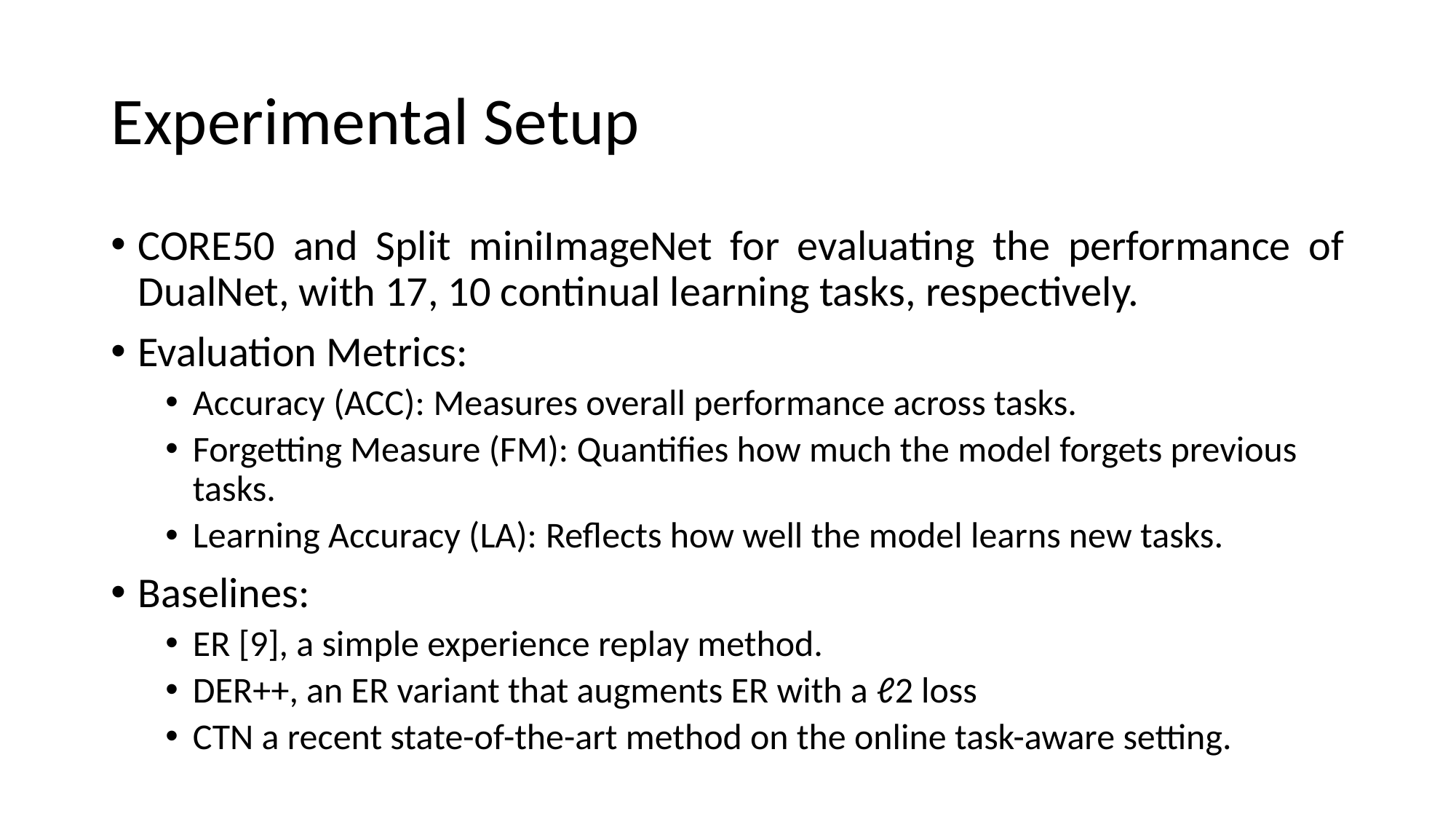

# Experimental Setup
CORE50 and Split miniImageNet for evaluating the performance of DualNet, with 17, 10 continual learning tasks, respectively.
Evaluation Metrics:
Accuracy (ACC): Measures overall performance across tasks.
Forgetting Measure (FM): Quantifies how much the model forgets previous tasks.
Learning Accuracy (LA): Reflects how well the model learns new tasks.
Baselines:
ER [9], a simple experience replay method.
DER++, an ER variant that augments ER with a ℓ2 loss
CTN a recent state-of-the-art method on the online task-aware setting.